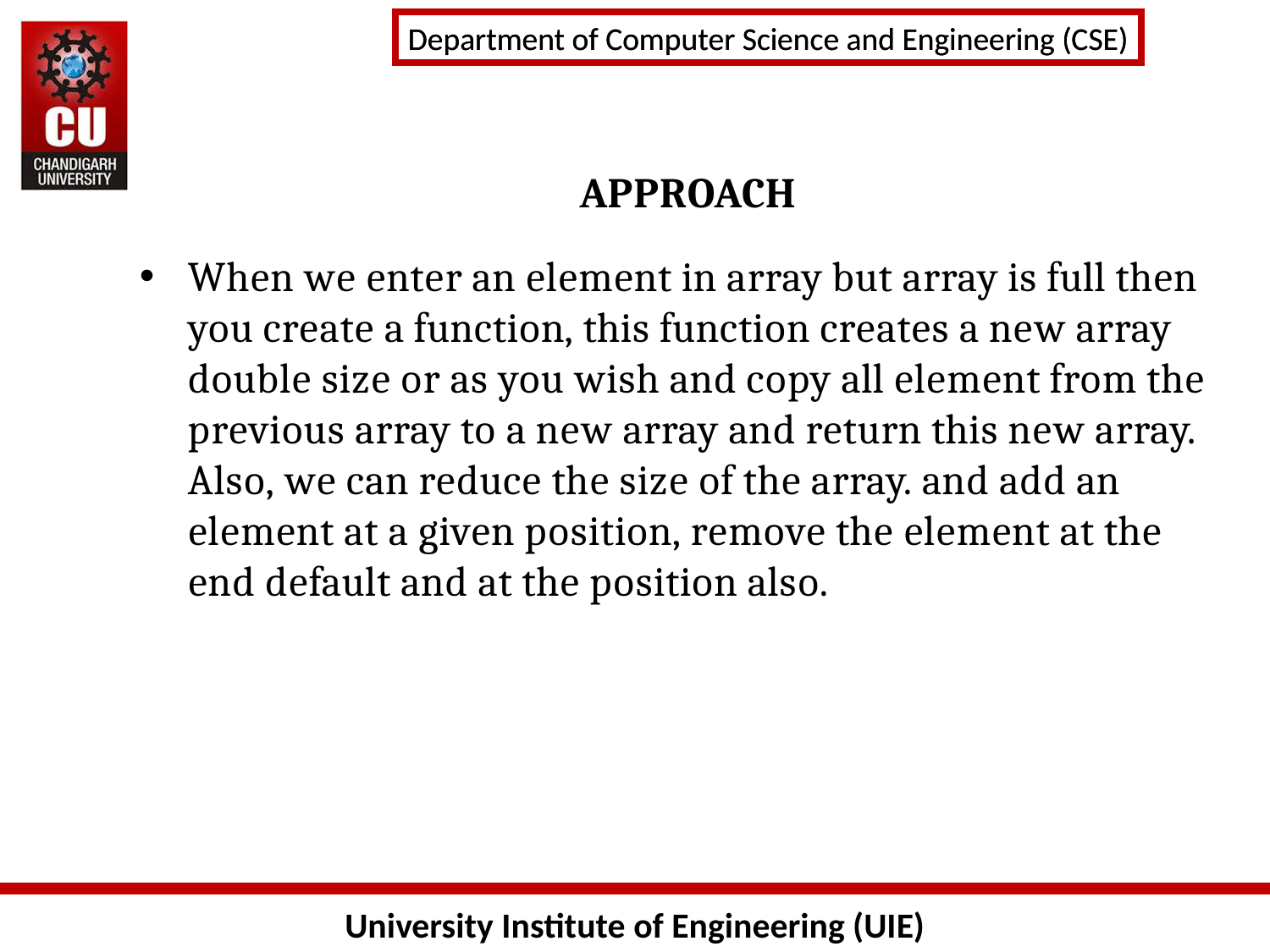

# APPROACH
When we enter an element in array but array is full then you create a function, this function creates a new array double size or as you wish and copy all element from the previous array to a new array and return this new array. Also, we can reduce the size of the array. and add an element at a given position, remove the element at the end default and at the position also.